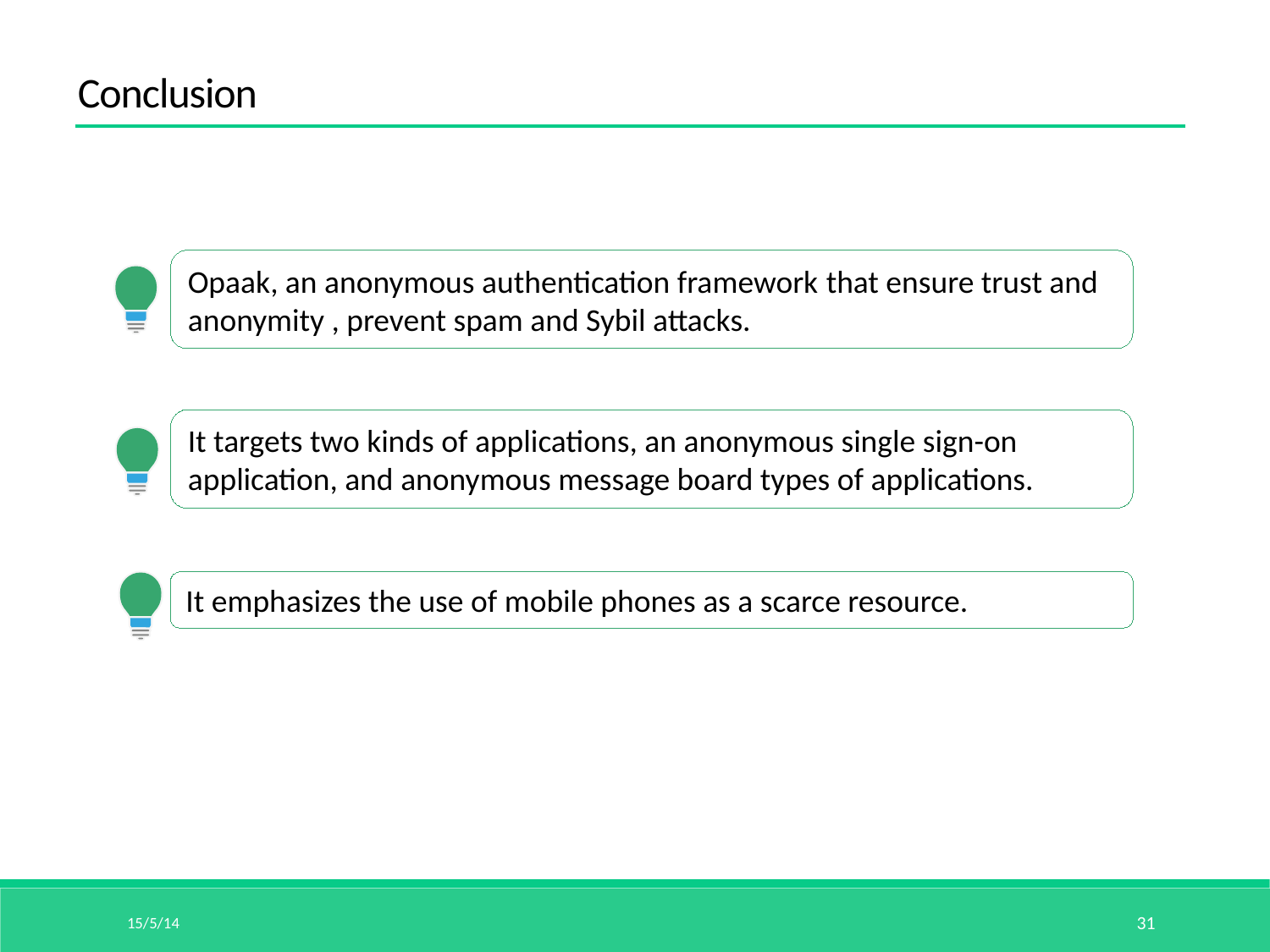

Conclusion
Opaak, an anonymous authentication framework that ensure trust and anonymity , prevent spam and Sybil attacks.

It targets two kinds of applications, an anonymous single sign-on application, and anonymous message board types of applications.

It emphasizes the use of mobile phones as a scarce resource.
15/5/14
31